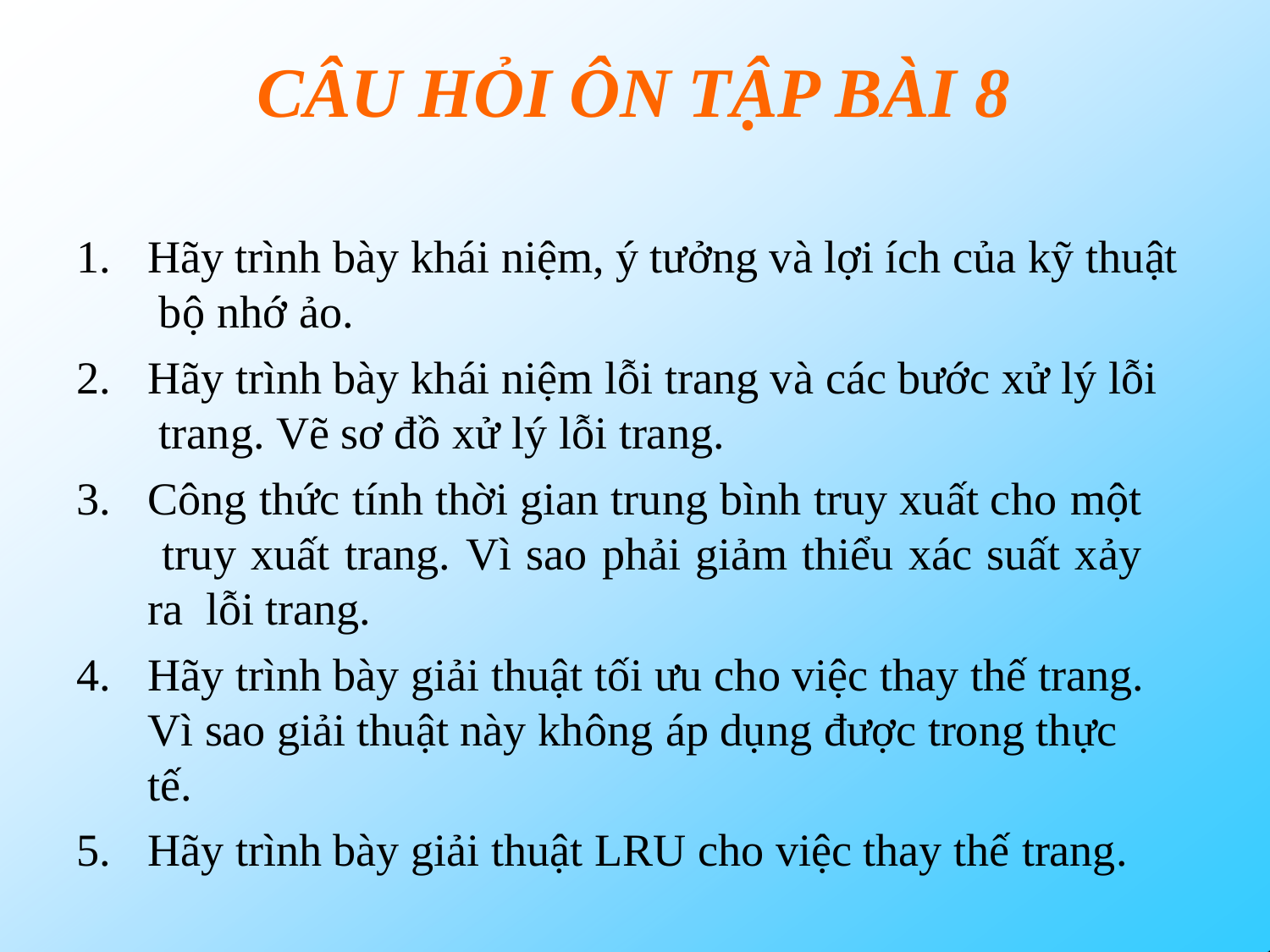

# CÂU HỎI ÔN TẬP BÀI 8
Hãy trình bày khái niệm, ý tưởng và lợi ích của kỹ thuật  bộ nhớ ảo.
Hãy trình bày khái niệm lỗi trang và các bước xử lý lỗi  trang. Vẽ sơ đồ xử lý lỗi trang.
Công thức tính thời gian trung bình truy xuất cho một  truy xuất trang. Vì sao phải giảm thiểu xác suất xảy ra  lỗi trang.
Hãy trình bày giải thuật tối ưu cho việc thay thế trang.  Vì sao giải thuật này không áp dụng được trong thực tế.
Hãy trình bày giải thuật LRU cho việc thay thế trang.